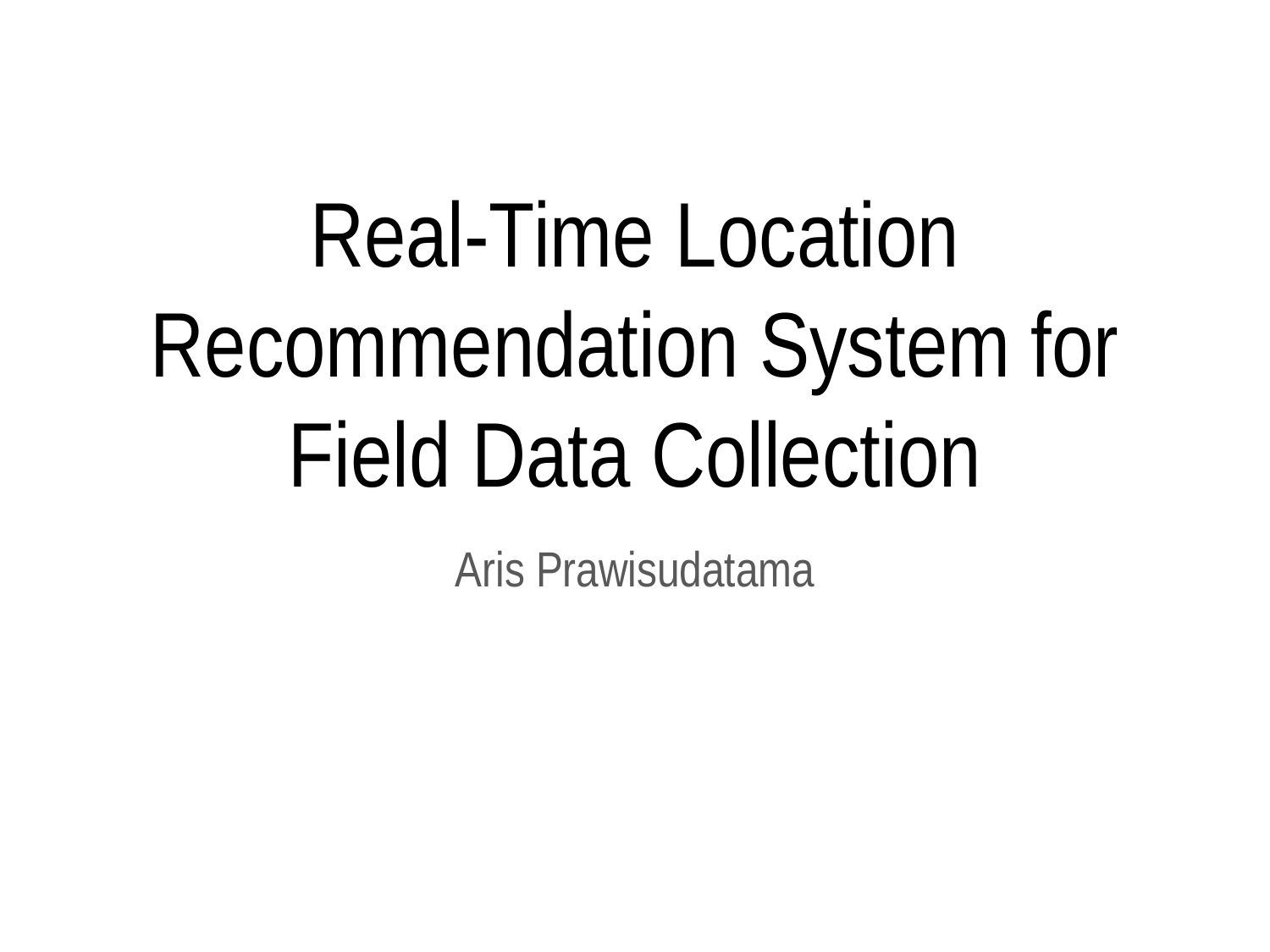

# Real-Time Location Recommendation System for Field Data Collection
Aris Prawisudatama